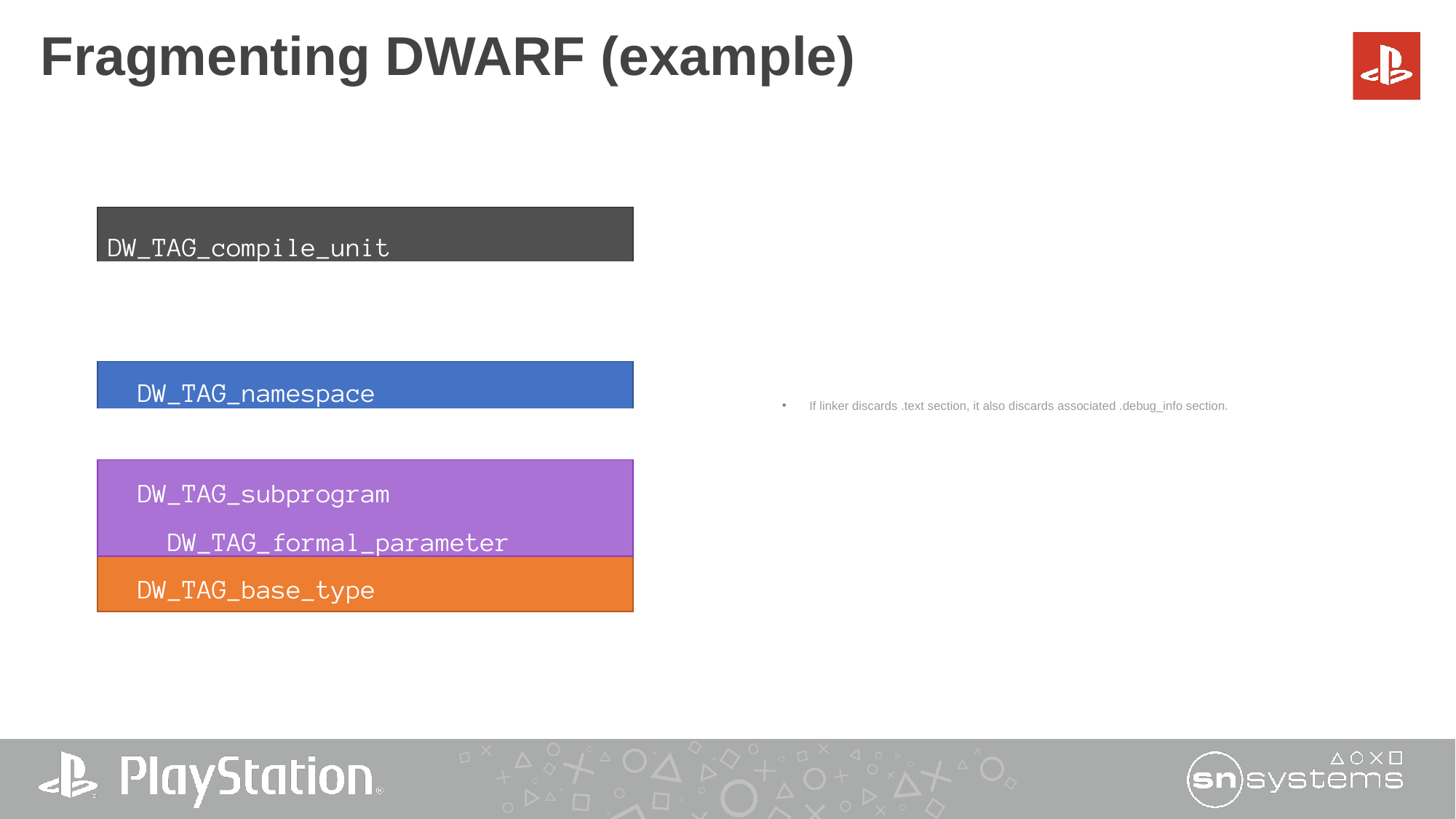

# Fragmenting DWARF (example)
If linker discards .text section, it also discards associated .debug_info section.
DW_TAG_compile_unit
  DW_TAG_subprogram
    DW_TAG_formal_parameter
  DW_TAG_namespace
    DW_TAG_subprogram
  DW_TAG_subprogram
    DW_TAG_formal_parameter
  DW_TAG_base_type
  DW_TAG_subprogram
    DW_TAG_formal_parameter

  DW_TAG_namespace

    DW_TAG_subprogram
  DW_TAG_subprogram
    DW_TAG_formal_parameter
  DW_TAG_base_type